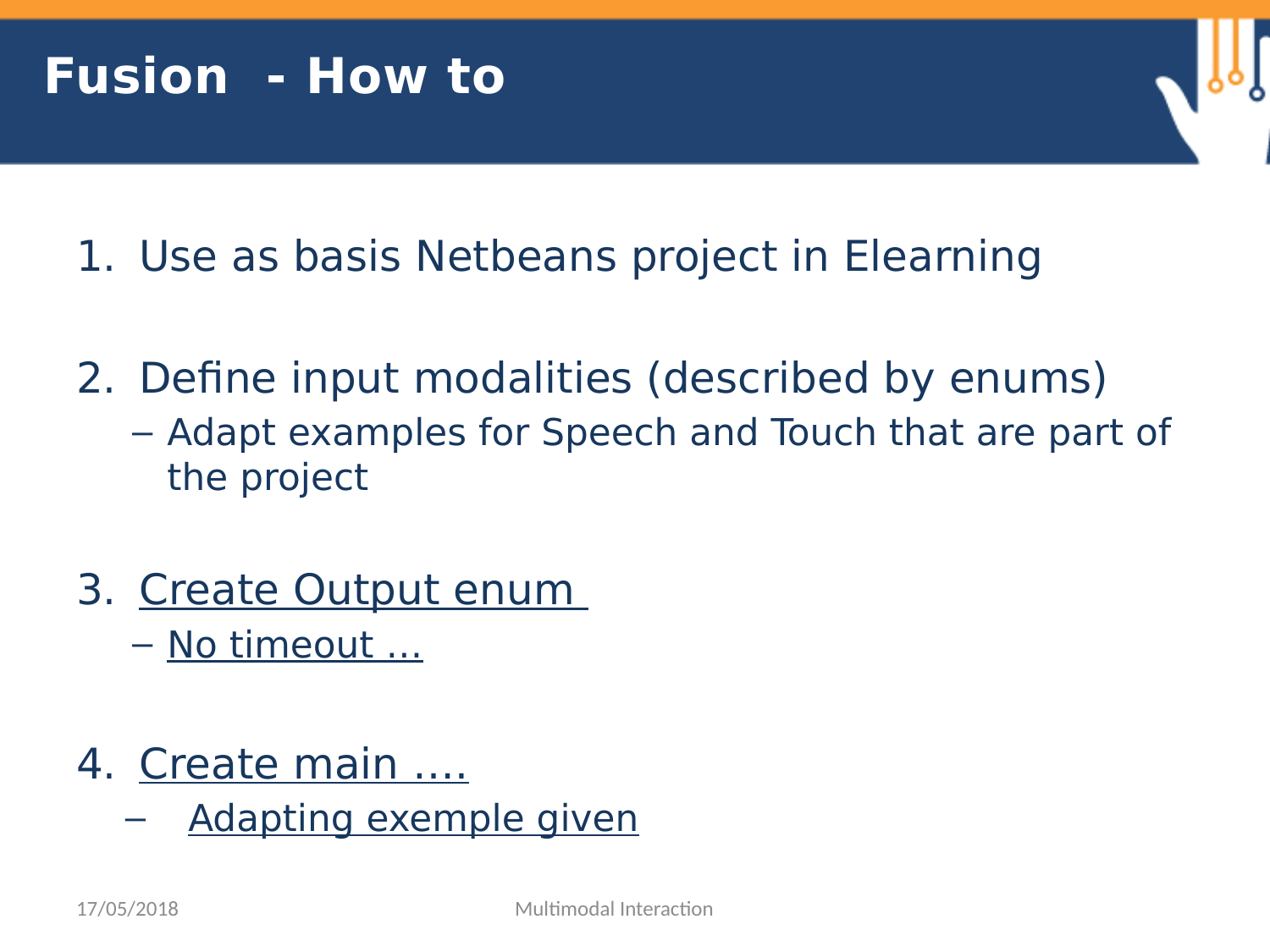

# Fusion  - How to
Use as basis Netbeans project in Elearning

Define input modalities (described by enums)
Adapt examples for Speech and Touch that are part of the project

Create Output enum
No timeout …

Create main ….
Adapting exemple given

17/05/2018
Multimodal Interaction